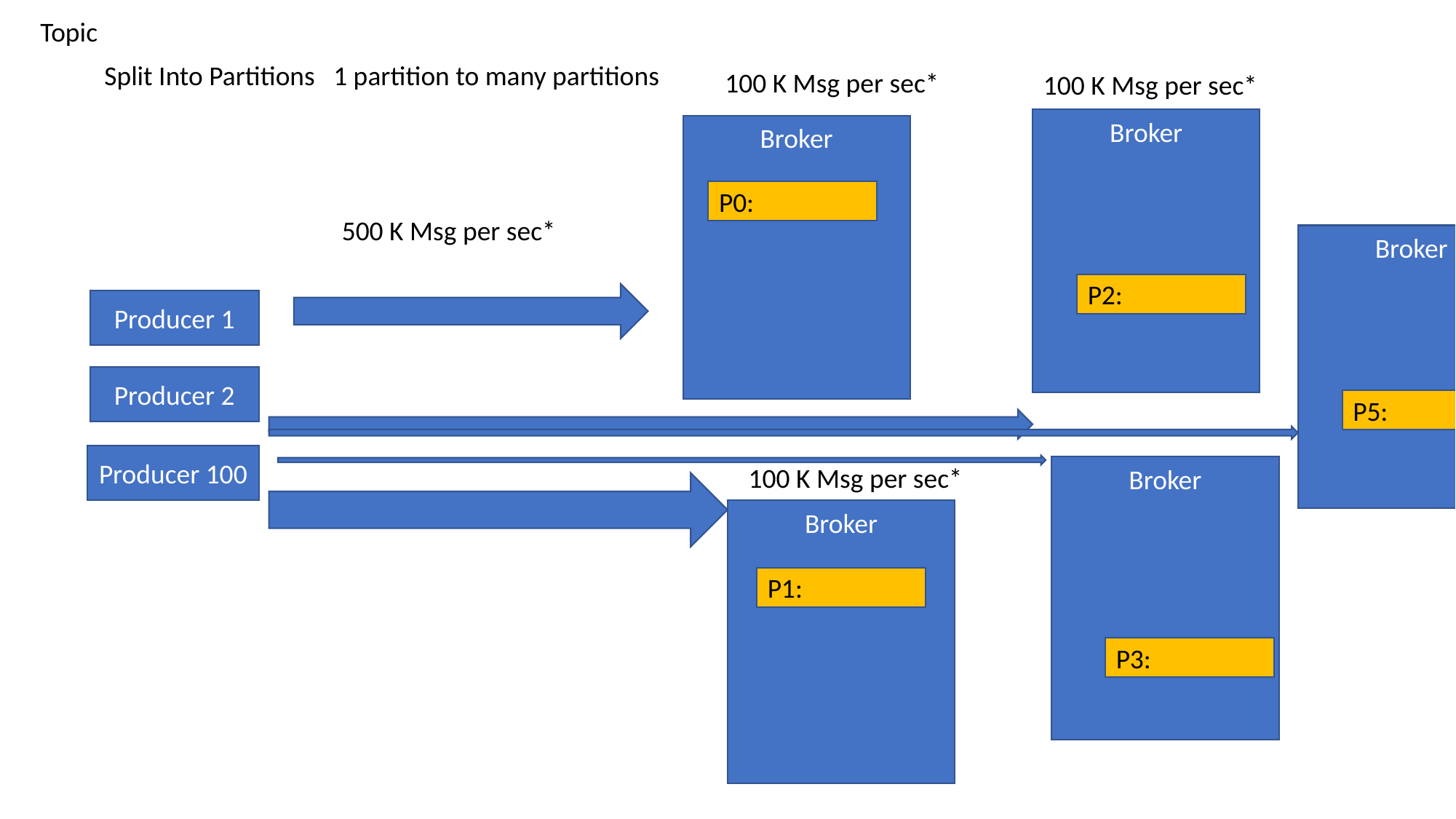

Topic
Split Into Partitions   1 partition to many partitions
100 K Msg per sec*
100 K Msg per sec*
Broker
Broker
P0:
500 K Msg per sec*
Broker
P2:

Producer 1
Producer 2
P5:

Producer 100
100 K Msg per sec*

Broker

Broker
P1:
P3: